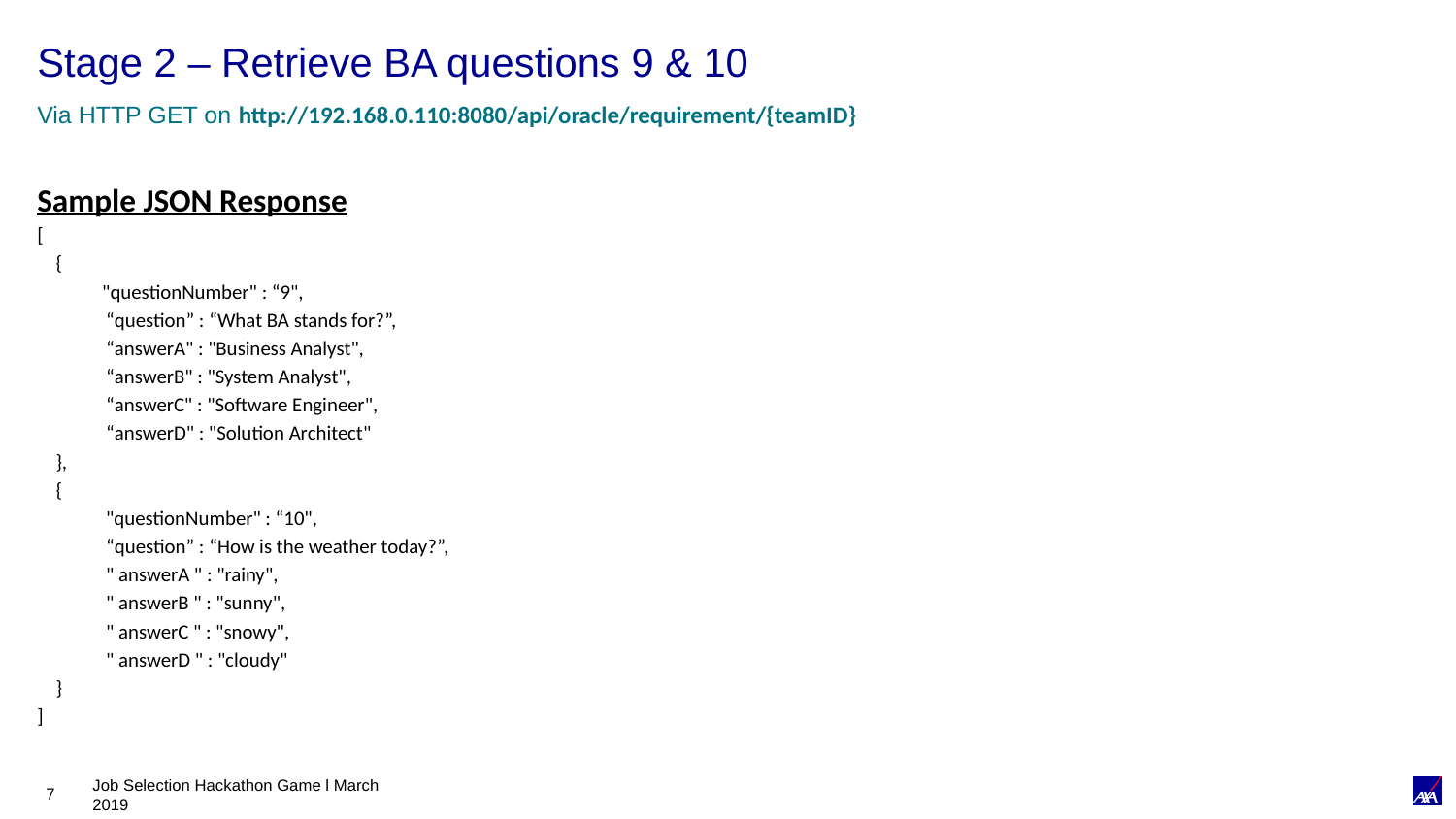

# Stage 2 – Retrieve BA questions 9 & 10
Via HTTP GET on http://192.168.0.110:8080/api/oracle/requirement/{teamID}
Sample JSON Response
[
    {
    "questionNumber" : “9",
    “question” : “What BA stands for?”,
    “answerA" : "Business Analyst",
    “answerB" : "System Analyst",
    “answerC" : "Software Engineer",
    “answerD" : "Solution Architect"
    },
    {
    "questionNumber" : “10",
    “question” : “How is the weather today?”,
    " answerA " : "rainy",
    " answerB " : "sunny",
    " answerC " : "snowy",
    " answerD " : "cloudy"
    }
]
Job Selection Hackathon Game l March 2019